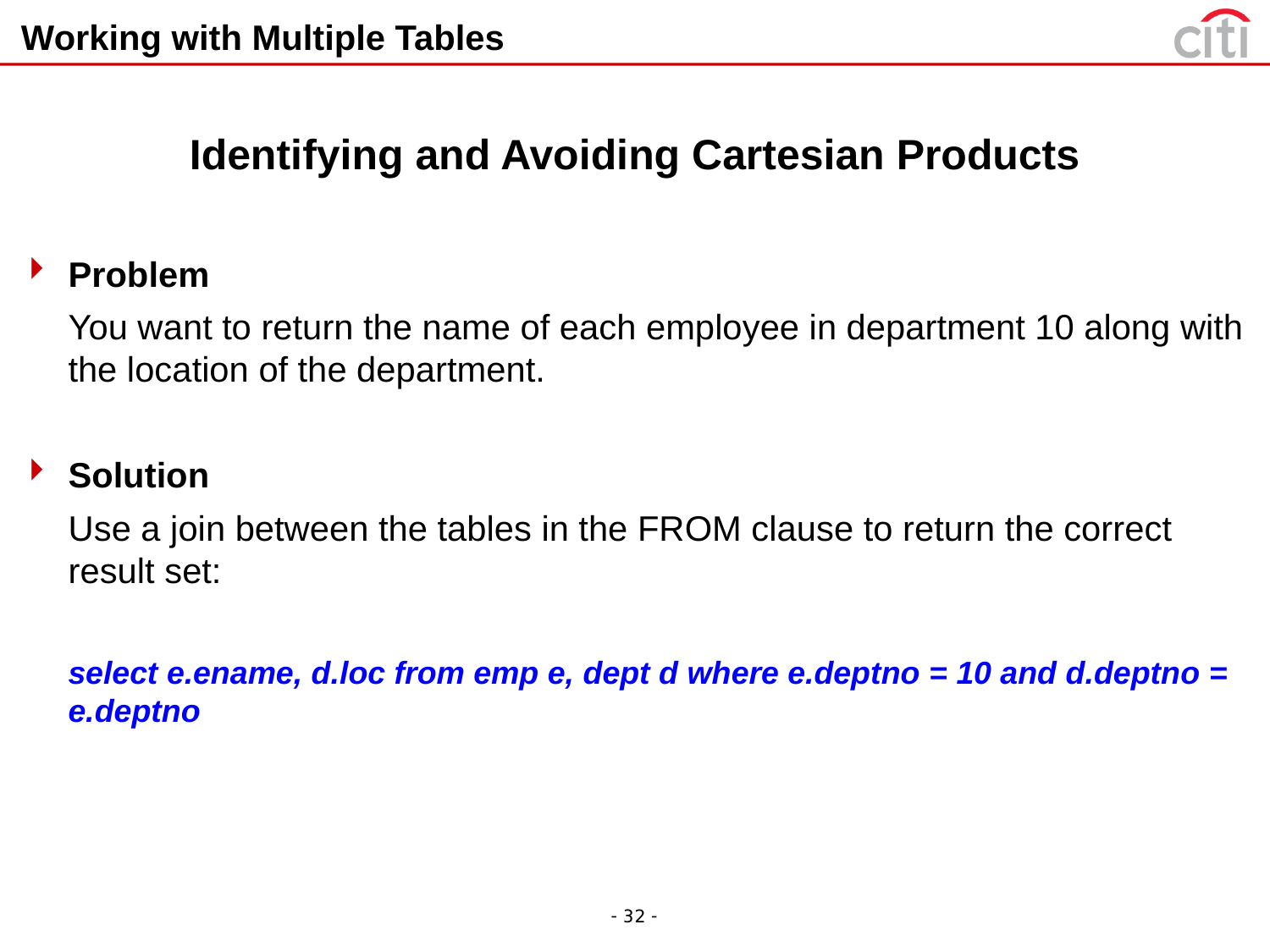

# Working with Multiple Tables
Identifying and Avoiding Cartesian Products

Problem
	You want to return the name of each employee in department 10 along with the location of the department.

Solution
	Use a join between the tables in the FROM clause to return the correct result set:

	select e.ename, d.loc from emp e, dept d where e.deptno = 10 and d.deptno = e.deptno

- 32 -